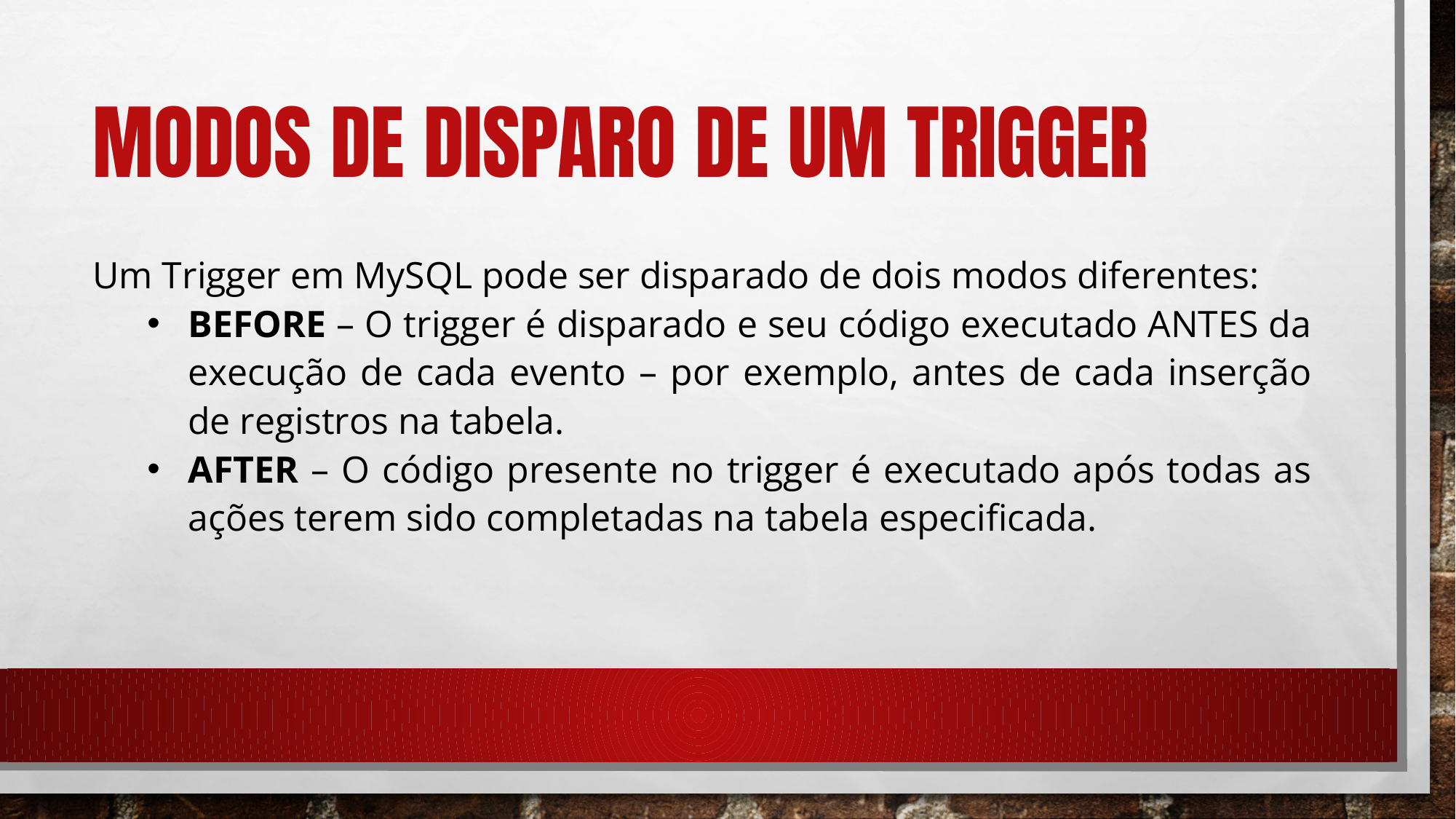

# Modos de Disparo de um Trigger
Um Trigger em MySQL pode ser disparado de dois modos diferentes:
BEFORE – O trigger é disparado e seu código executado ANTES da execução de cada evento – por exemplo, antes de cada inserção de registros na tabela.
AFTER – O código presente no trigger é executado após todas as ações terem sido completadas na tabela especificada.